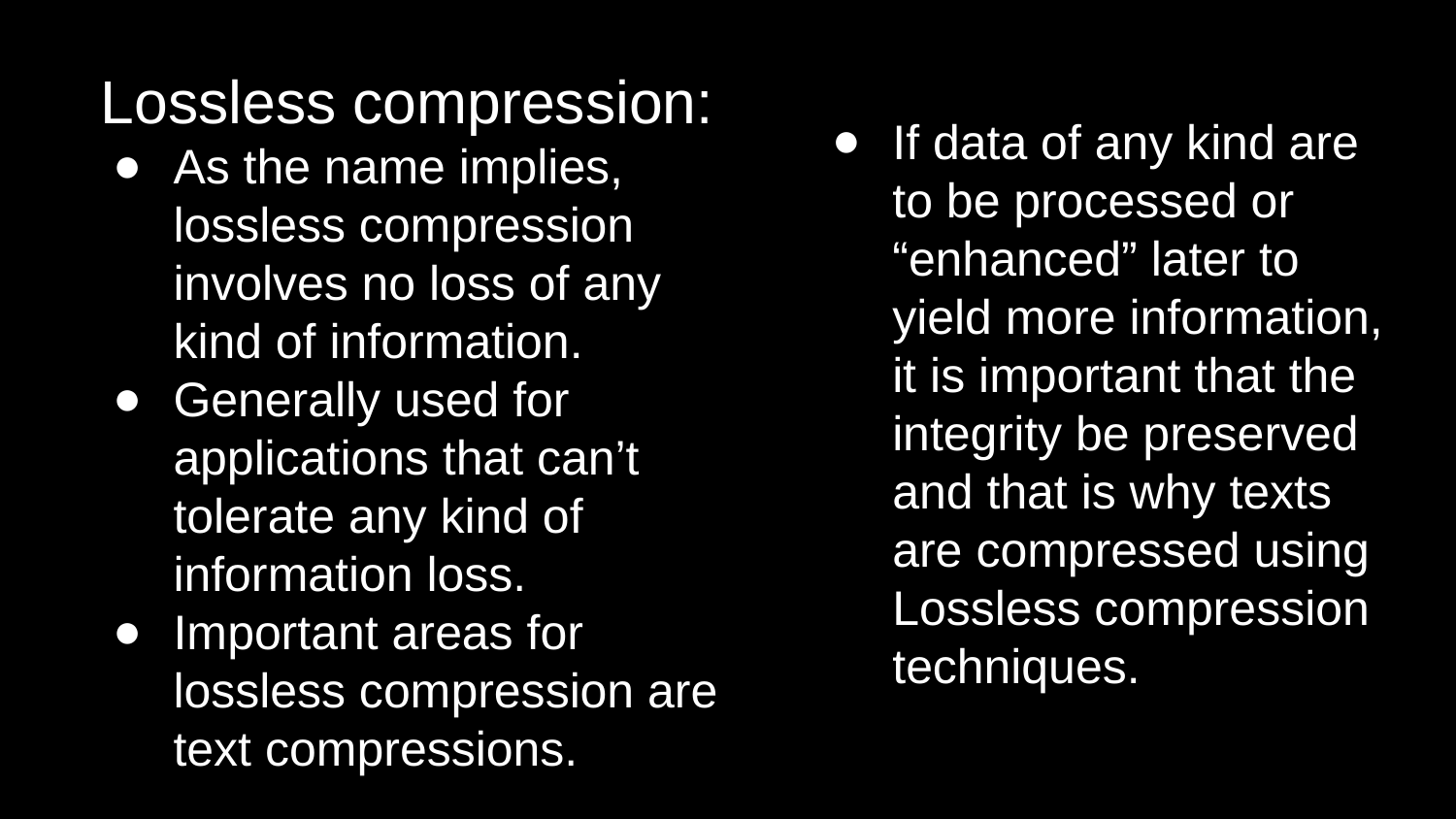

Lossless compression:
As the name implies, lossless compression involves no loss of any kind of information.
Generally used for applications that can’t tolerate any kind of information loss.
Important areas for lossless compression are text compressions.

If data of any kind are to be processed or “enhanced” later to yield more information, it is important that the integrity be preserved and that is why texts are compressed using Lossless compression techniques.